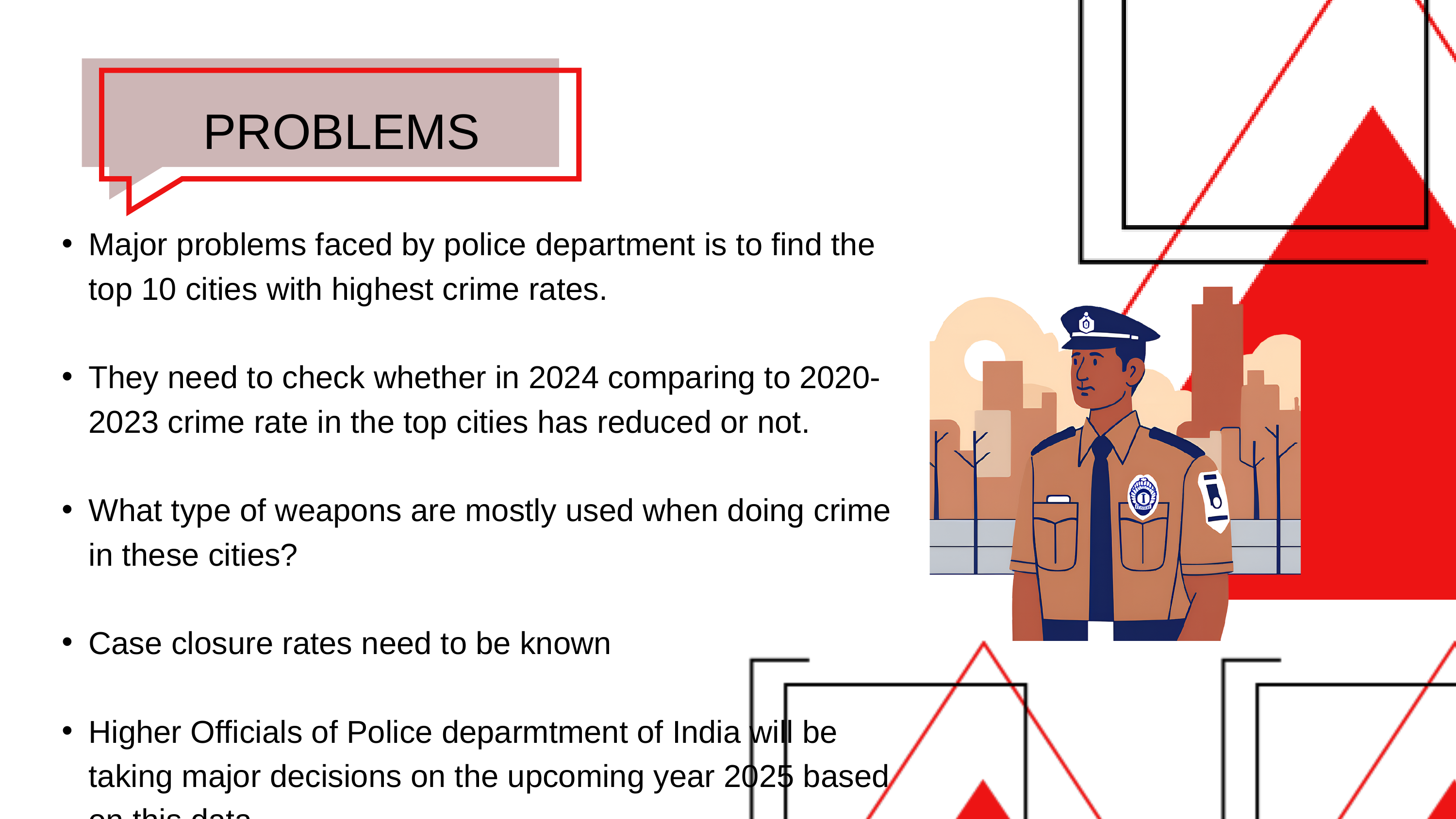

PROBLEMS
Major problems faced by police department is to find the top 10 cities with highest crime rates.

They need to check whether in 2024 comparing to 2020-2023 crime rate in the top cities has reduced or not.

What type of weapons are mostly used when doing crime in these cities?

Case closure rates need to be known

Higher Officials of Police deparmtment of India will be taking major decisions on the upcoming year 2025 based on this data